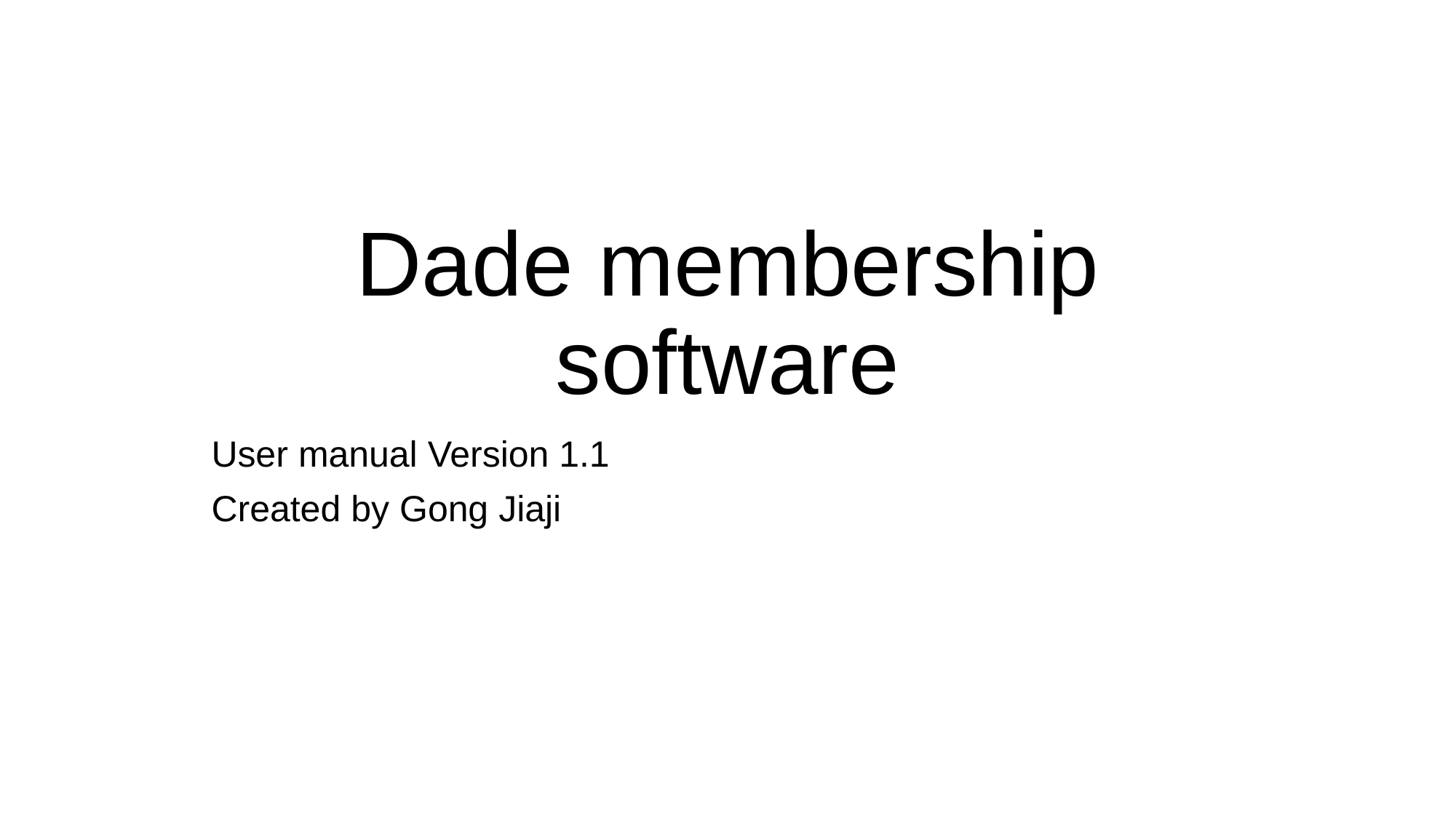

# Dade membership software
User manual Version 1.1
Created by Gong Jiaji